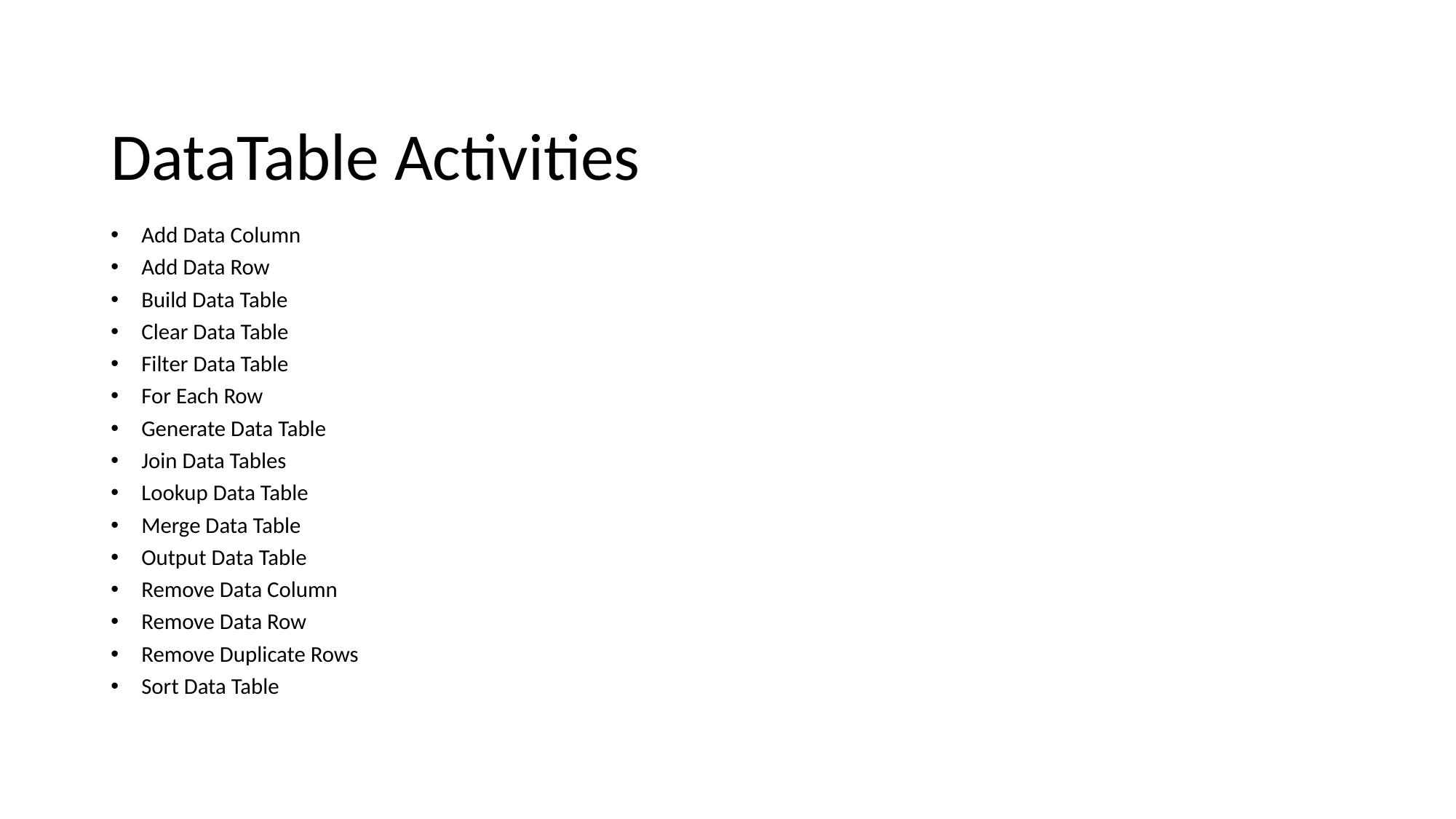

# DataTable Activities
Add Data Column
Add Data Row
Build Data Table
Clear Data Table
Filter Data Table
For Each Row
Generate Data Table
Join Data Tables
Lookup Data Table
Merge Data Table
Output Data Table
Remove Data Column
Remove Data Row
Remove Duplicate Rows
Sort Data Table